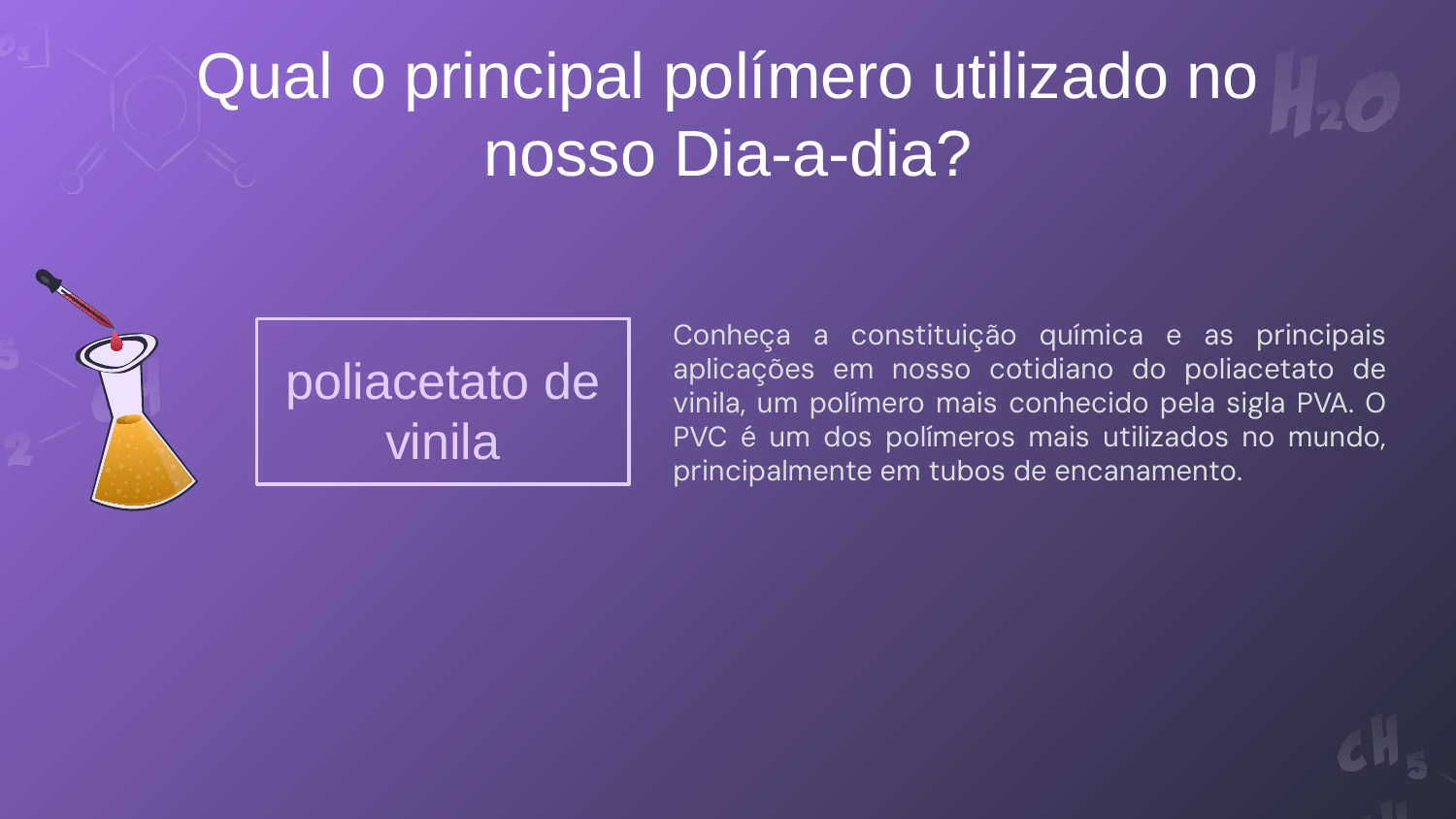

Qual o principal polímero utilizado no nosso Dia-a-dia?

Conheça a constituição química e as principais aplicações em nosso cotidiano do poliacetato de vinila, um polímero mais conhecido pela sigla PVA. O PVC é um dos polímeros mais utilizados no mundo, principalmente em tubos de encanamento.
poliacetato de vinila